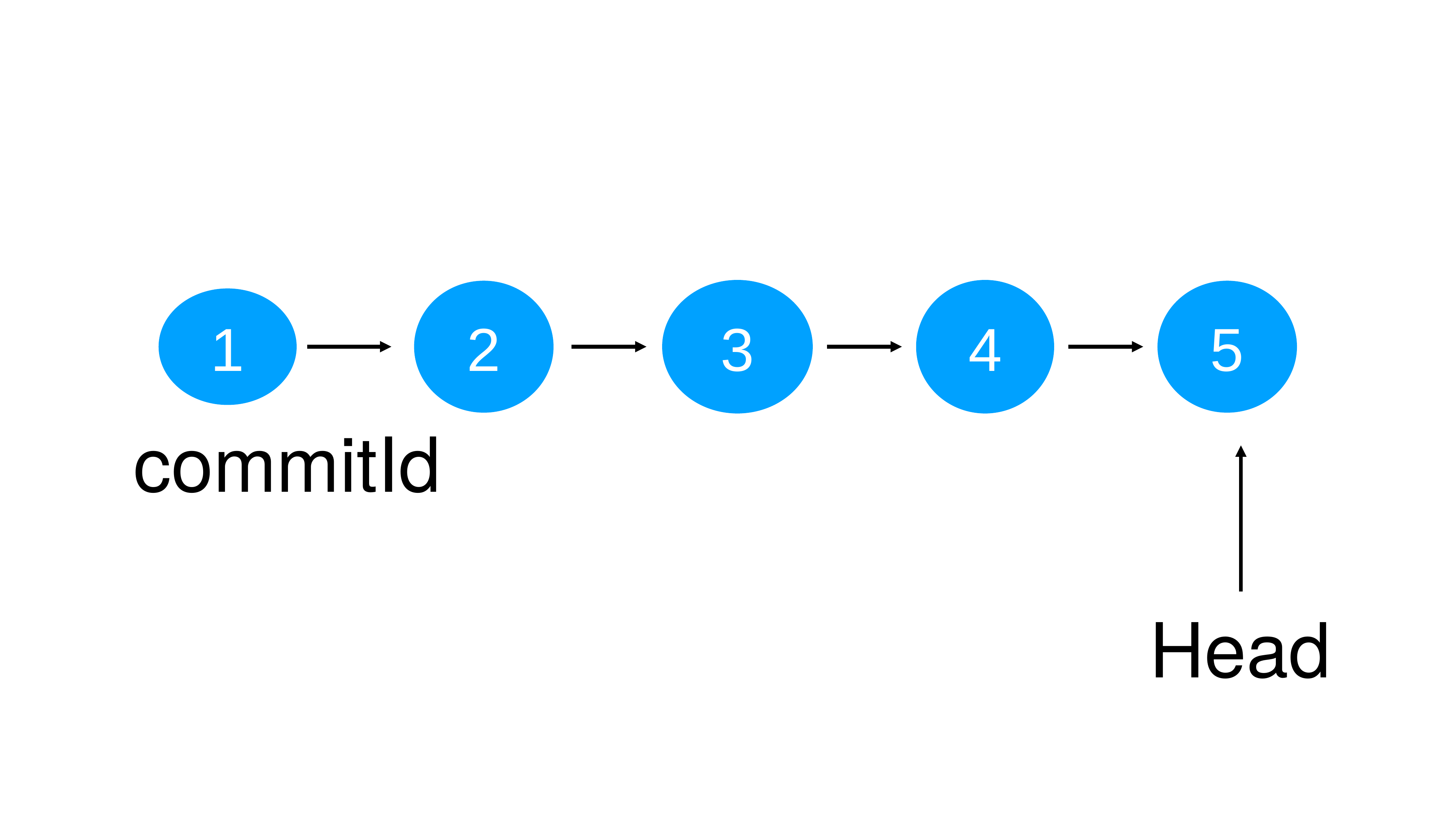

3
4
2
5
1

commitId

Head